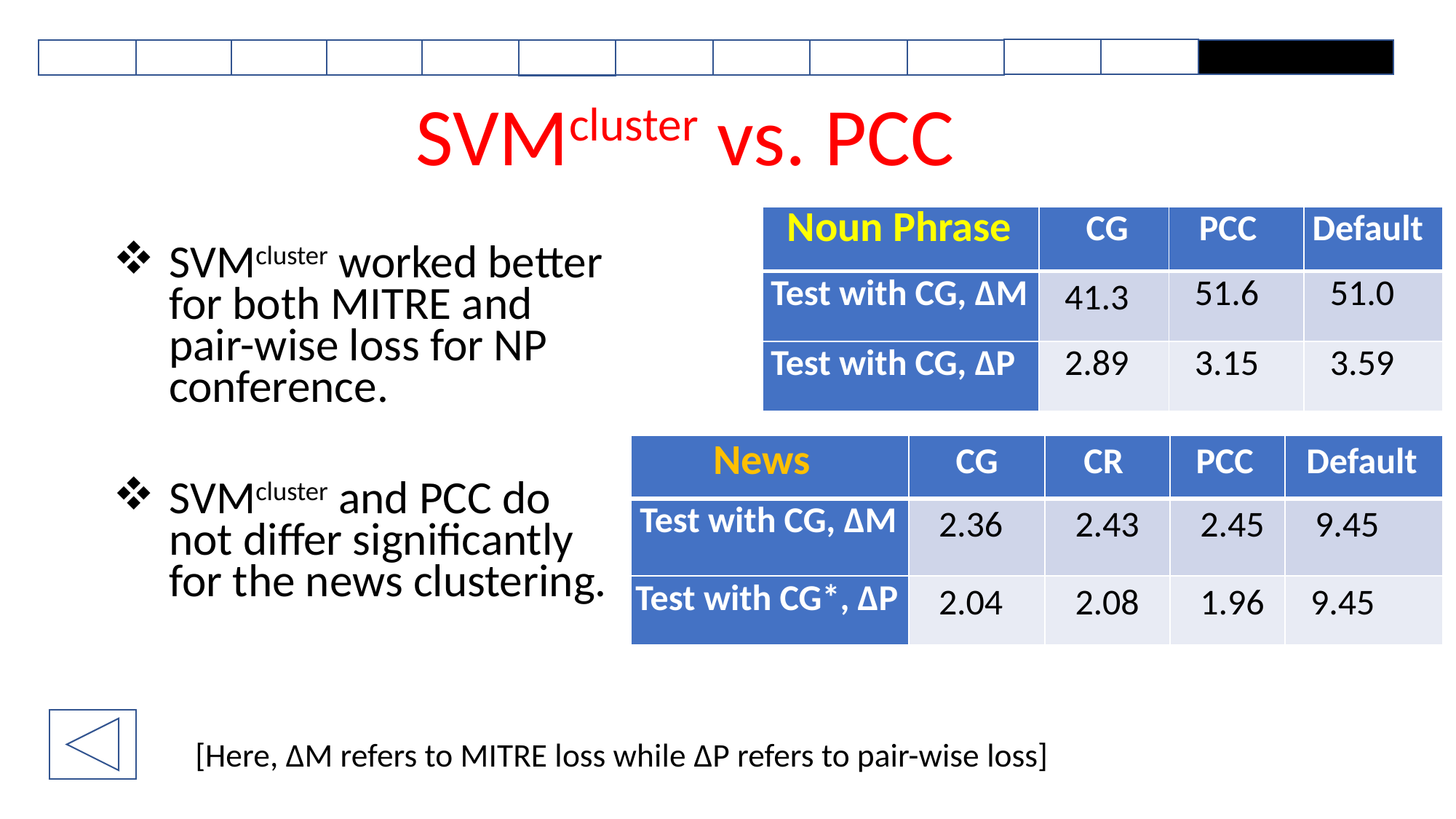

# SVMcluster vs. PCC

SVMcluster worked better for both MITRE and pair-wise loss for NP conference.

SVMcluster and PCC do not differ significantly for the news clustering.
| Noun Phrase | CG | PCC | Default |
| --- | --- | --- | --- |
| Test with CG, ∆M | 41.3 | 51.6 | 51.0 |
| Test with CG, ∆P | 2.89 | 3.15 | 3.59 |
| News | CG | CR | PCC | Default |
| --- | --- | --- | --- | --- |
| Test with CG, ∆M | 2.36 | 2.43 | 2.45 | 9.45 |
| Test with CG\*, ∆P | 2.04 | 2.08 | 1.96 | 9.45 |

[Here, ΔM refers to MITRE loss while ΔP refers to pair-wise loss]